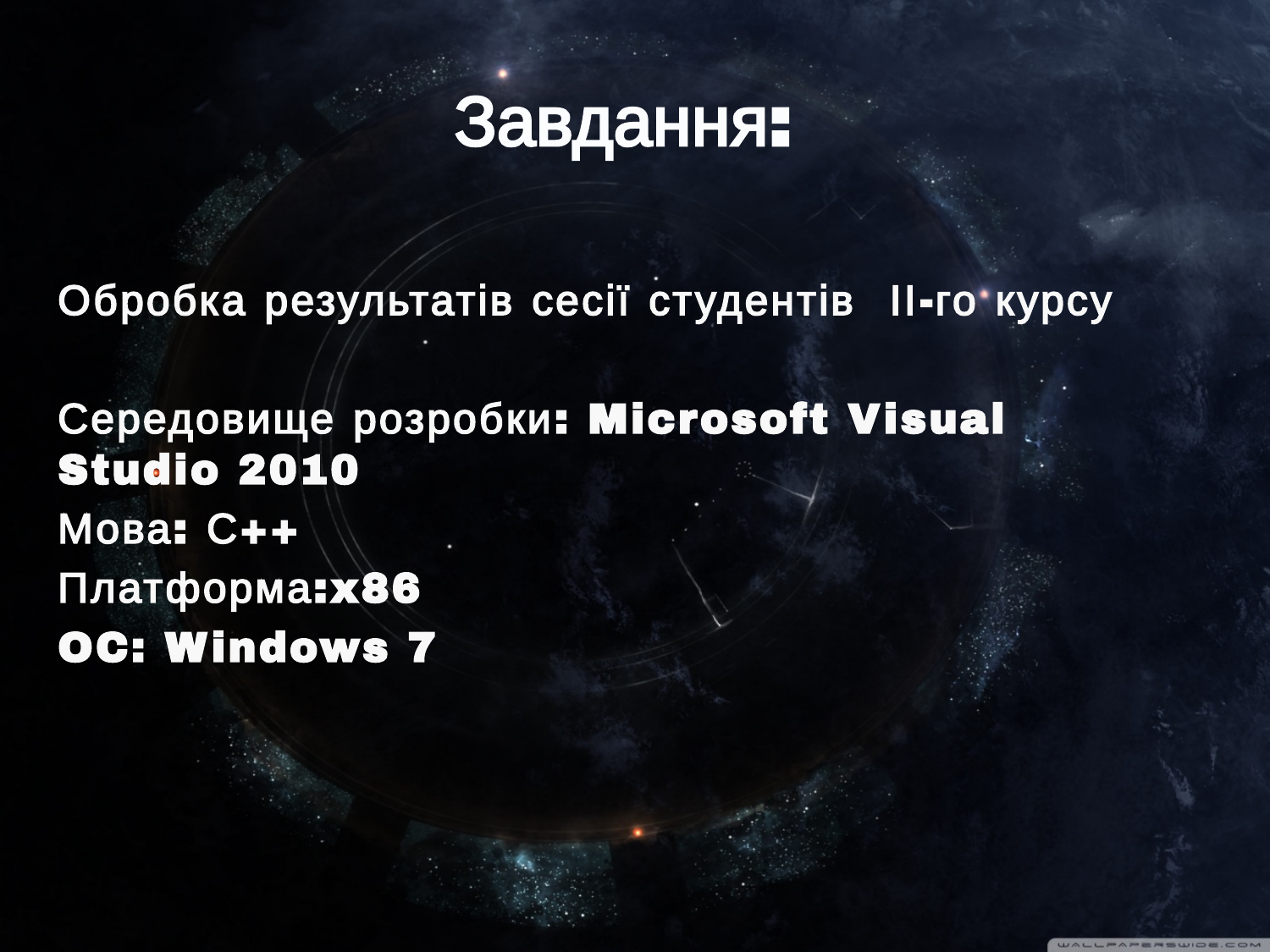

# Завдання:
Обробка результатів сесії студентів  ІІ-го курсу

Середовище розробки: Microsoft Visual Studio 2010
Мова: С++
Платформа:x86
OC: Windows 7